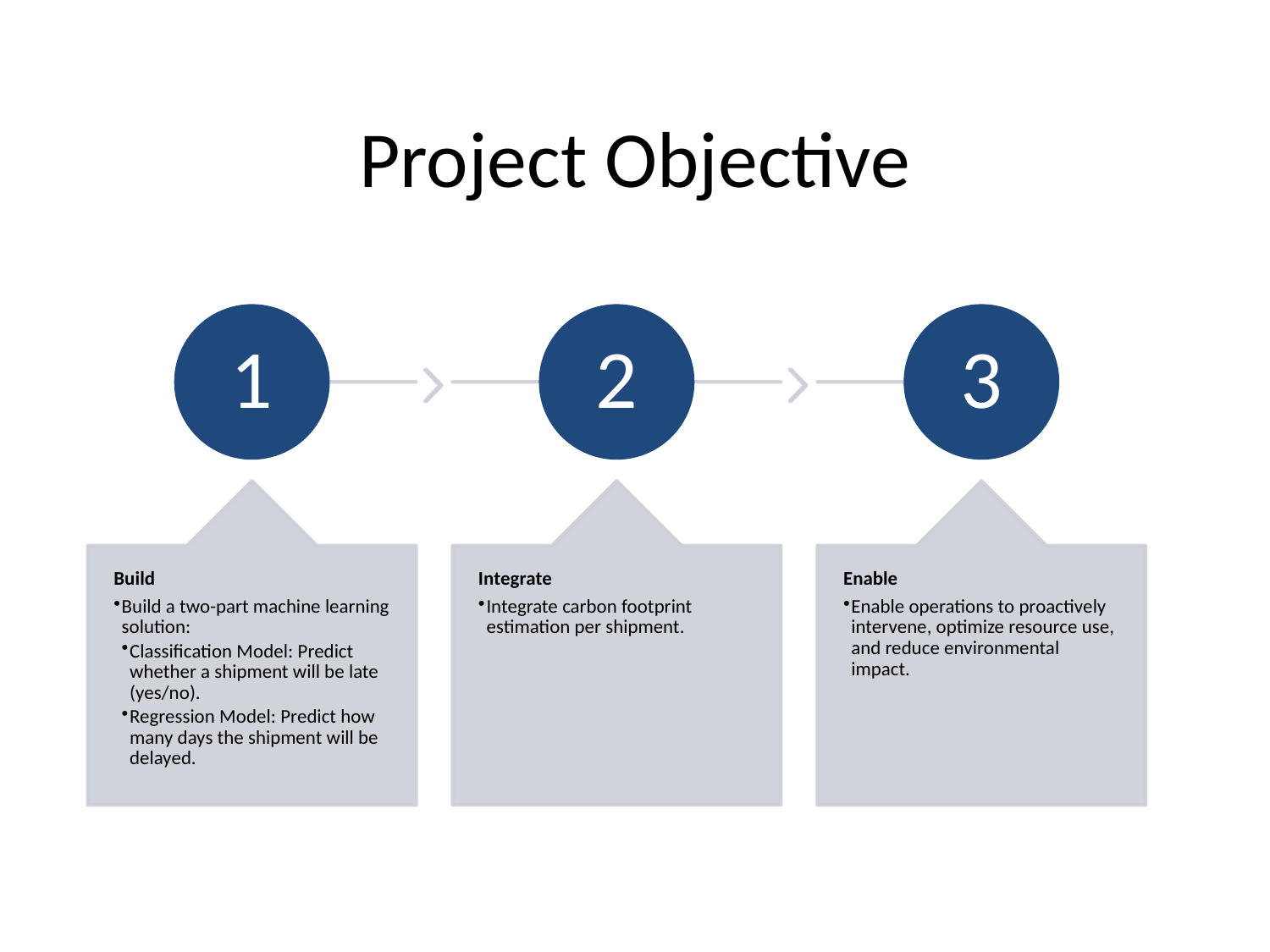

# Project Objective
1
Build
Build a two-part machine learning solution:
Classification Model: Predict whether a shipment will be late (yes/no).
Regression Model: Predict how many days the shipment will be delayed.
2
Integrate
Integrate carbon footprint estimation per shipment.
3
Enable
Enable operations to proactively intervene, optimize resource use, and reduce environmental impact.